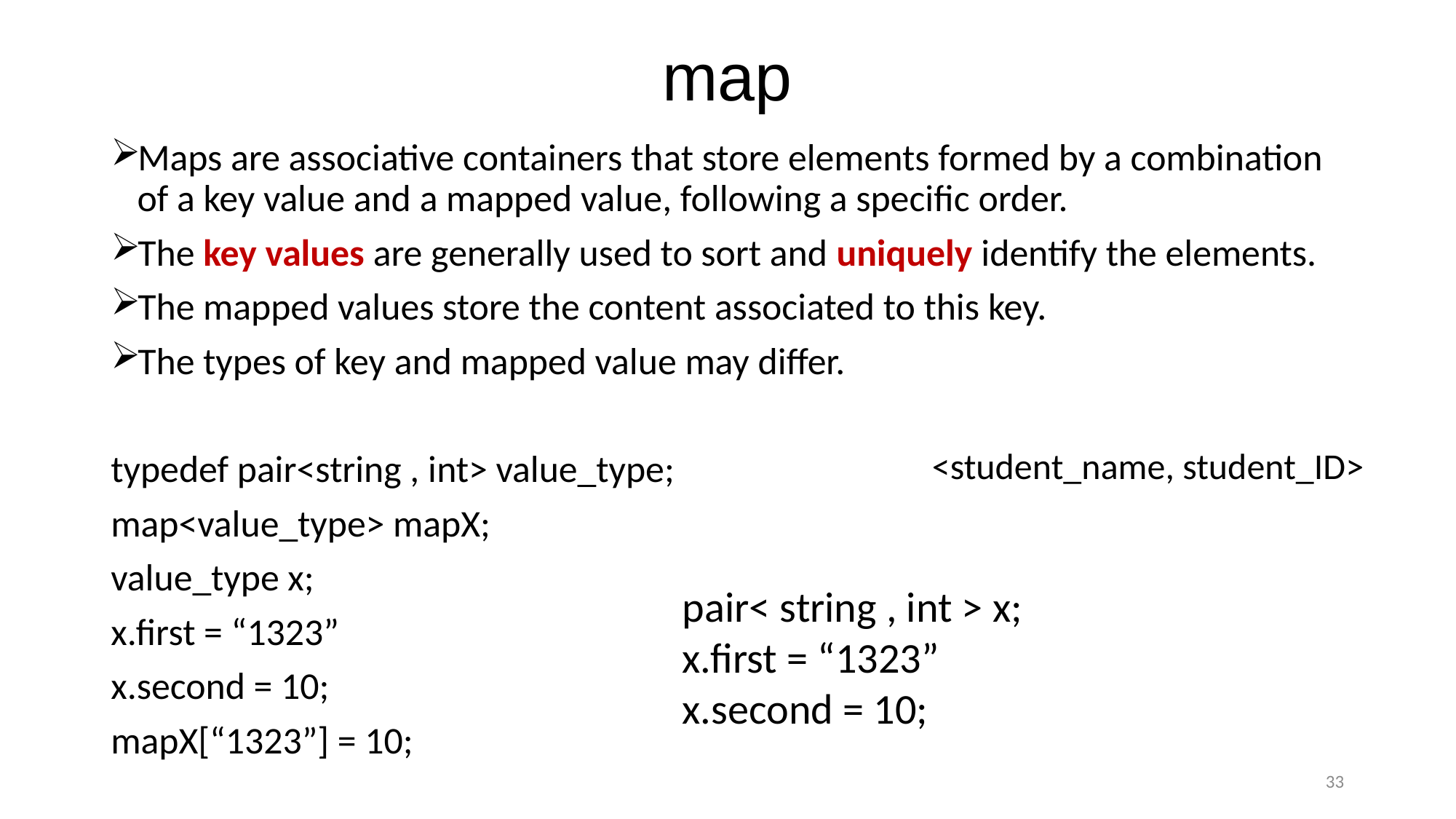

# map
Maps are associative containers that store elements formed by a combination of a key value and a mapped value, following a specific order.
The key values are generally used to sort and uniquely identify the elements.
The mapped values store the content associated to this key.
The types of key and mapped value may differ.

typedef pair<string , int> value_type;
map<value_type> mapX;
value_type x;
x.first = “1323”
x.second = 10;
mapX[“1323”] = 10;

<student_name, student_ID>
pair< string , int > x;
x.first = “1323”
x.second = 10;
33